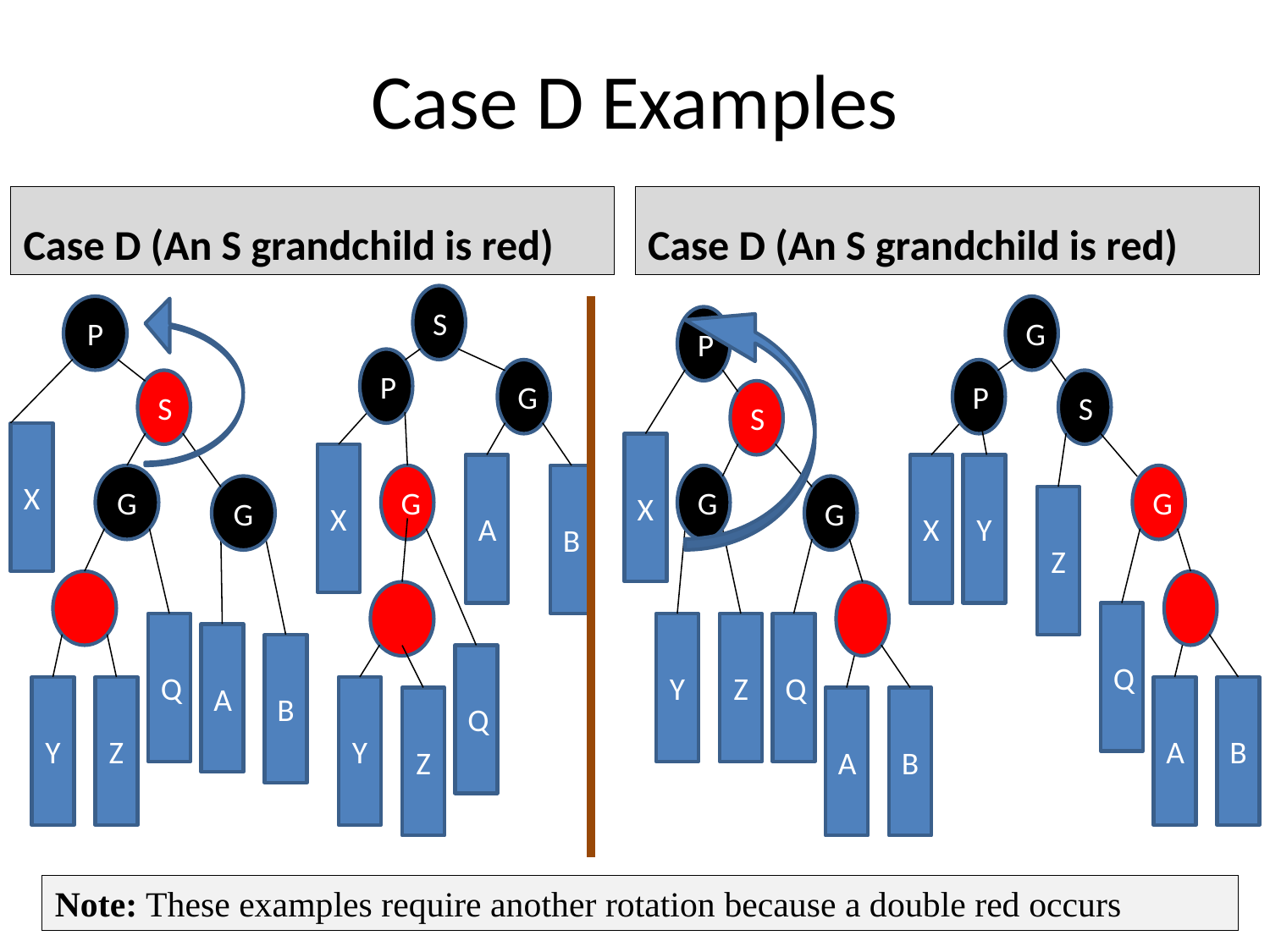

# Case D Examples
Case D (An S grandchild is red)
Case D (An S grandchild is red)
S
P
P
G
S
X
X
A
G
G
B
G

Q
A
B
Q
Y
Z
Y
Z

G
P
P
S
S
X
X
Y
G
G
G
Z

Q
Y
Z
Q
A
B
A
B

Note: These examples require another rotation because a double red occurs